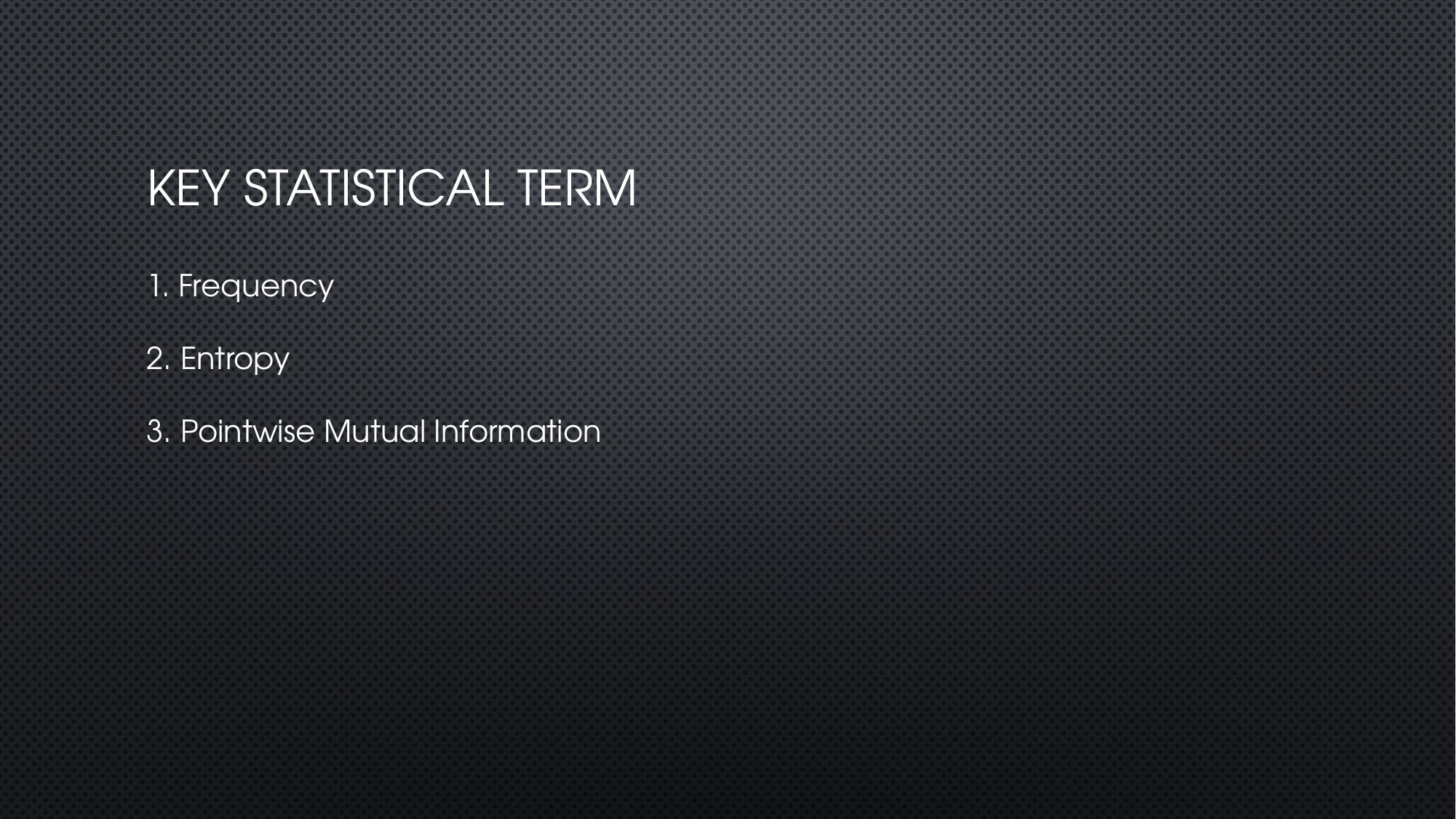

# Key statistical term
1. Frequency

2. Entropy

3. Pointwise Mutual Information